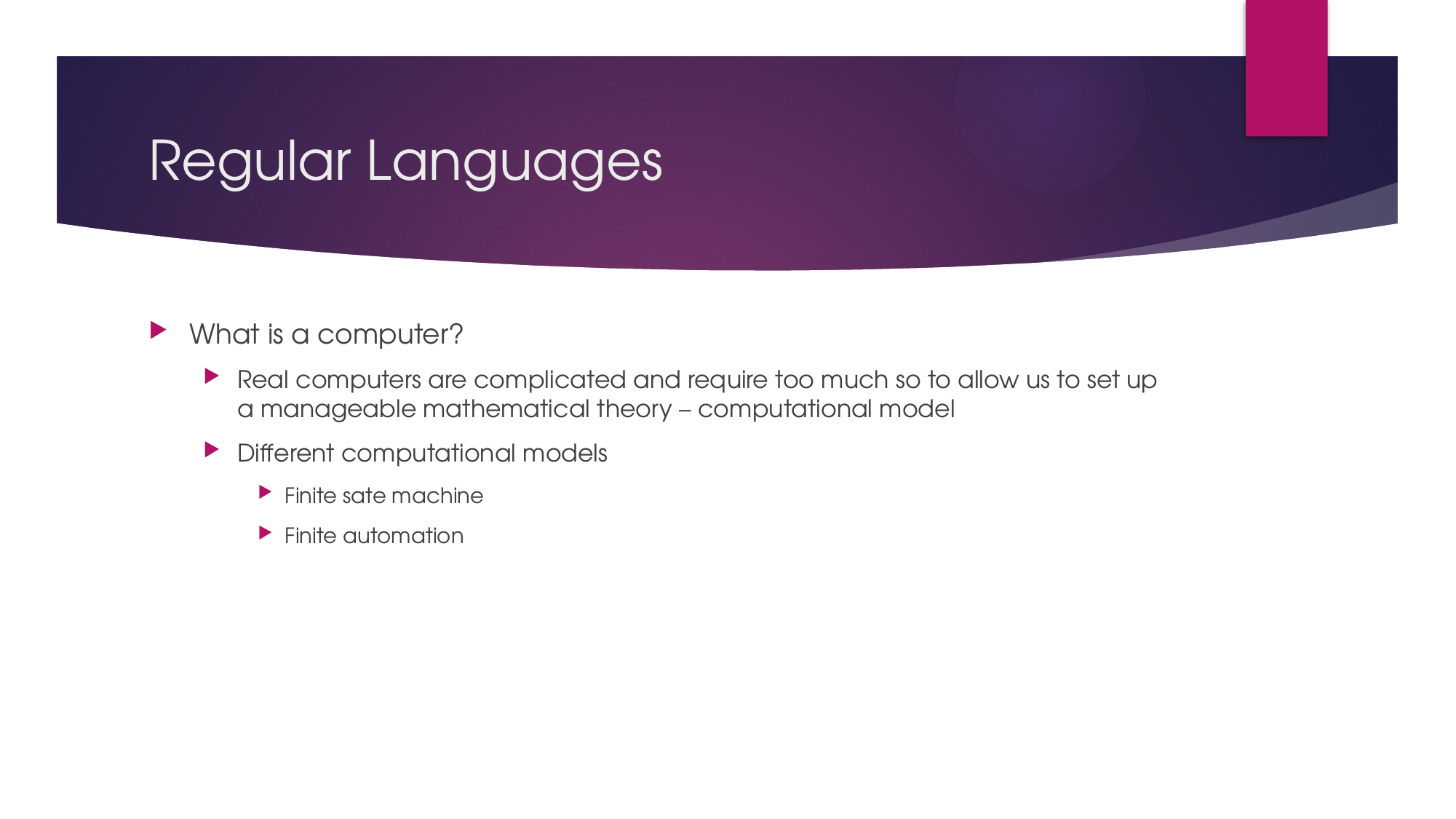

# Regular Languages
What is a computer?
Real computers are complicated and require too much so to allow us to set up a manageable mathematical theory – computational model
Different computational models
Finite sate machine
Finite automation